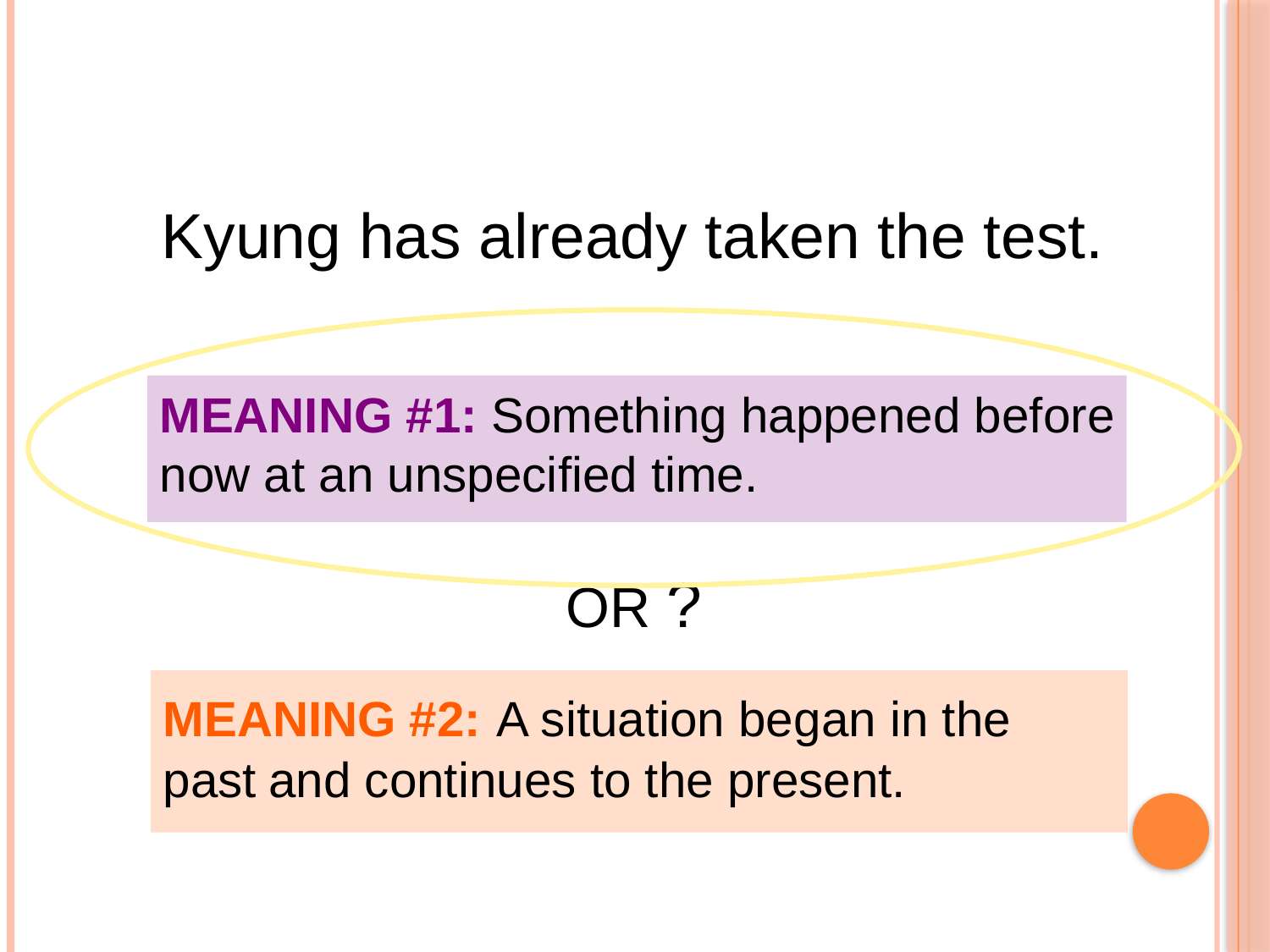

4-3 LET’S PRACTICE

Kyung has already taken the test.

MEANING #1: Something happened before now at an unspecified time.
OR ?

MEANING #2: A situation began in the
past and continues to the present.